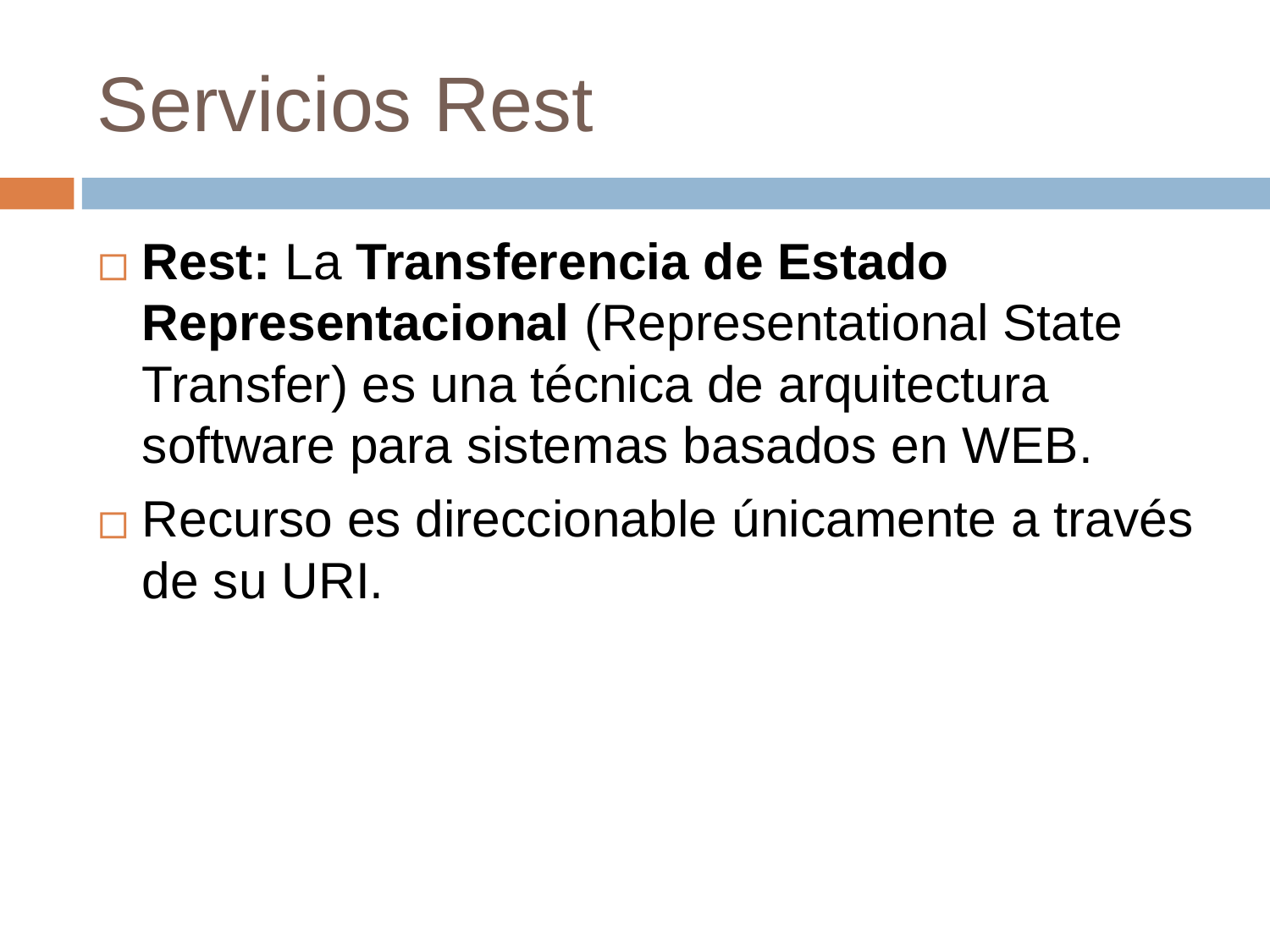

# Servicios Rest
Rest: La Transferencia de Estado Representacional (Representational State Transfer) es una técnica de arquitectura software para sistemas basados en WEB.
Recurso es direccionable únicamente a través de su URI.